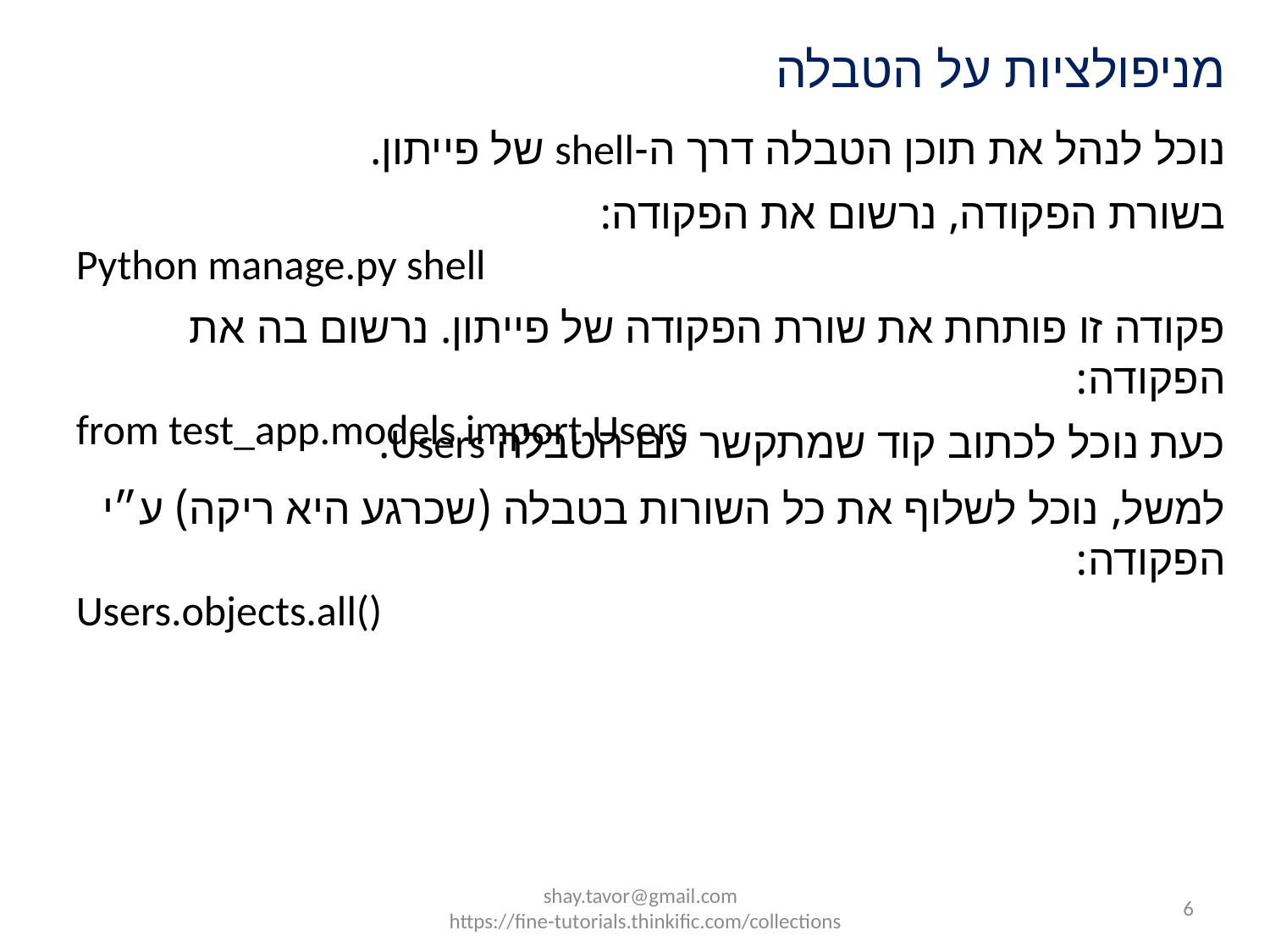

מניפולציות על הטבלה
נוכל לנהל את תוכן הטבלה דרך ה-shell של פייתון.
בשורת הפקודה, נרשום את הפקודה:
Python manage.py shell
פקודה זו פותחת את שורת הפקודה של פייתון. נרשום בה את הפקודה:
from test_app.models import Users
כעת נוכל לכתוב קוד שמתקשר עם הטבלה Users.
למשל, נוכל לשלוף את כל השורות בטבלה (שכרגע היא ריקה) ע״י הפקודה:
Users.objects.all()
shay.tavor@gmail.com
https://fine-tutorials.thinkific.com/collections
6